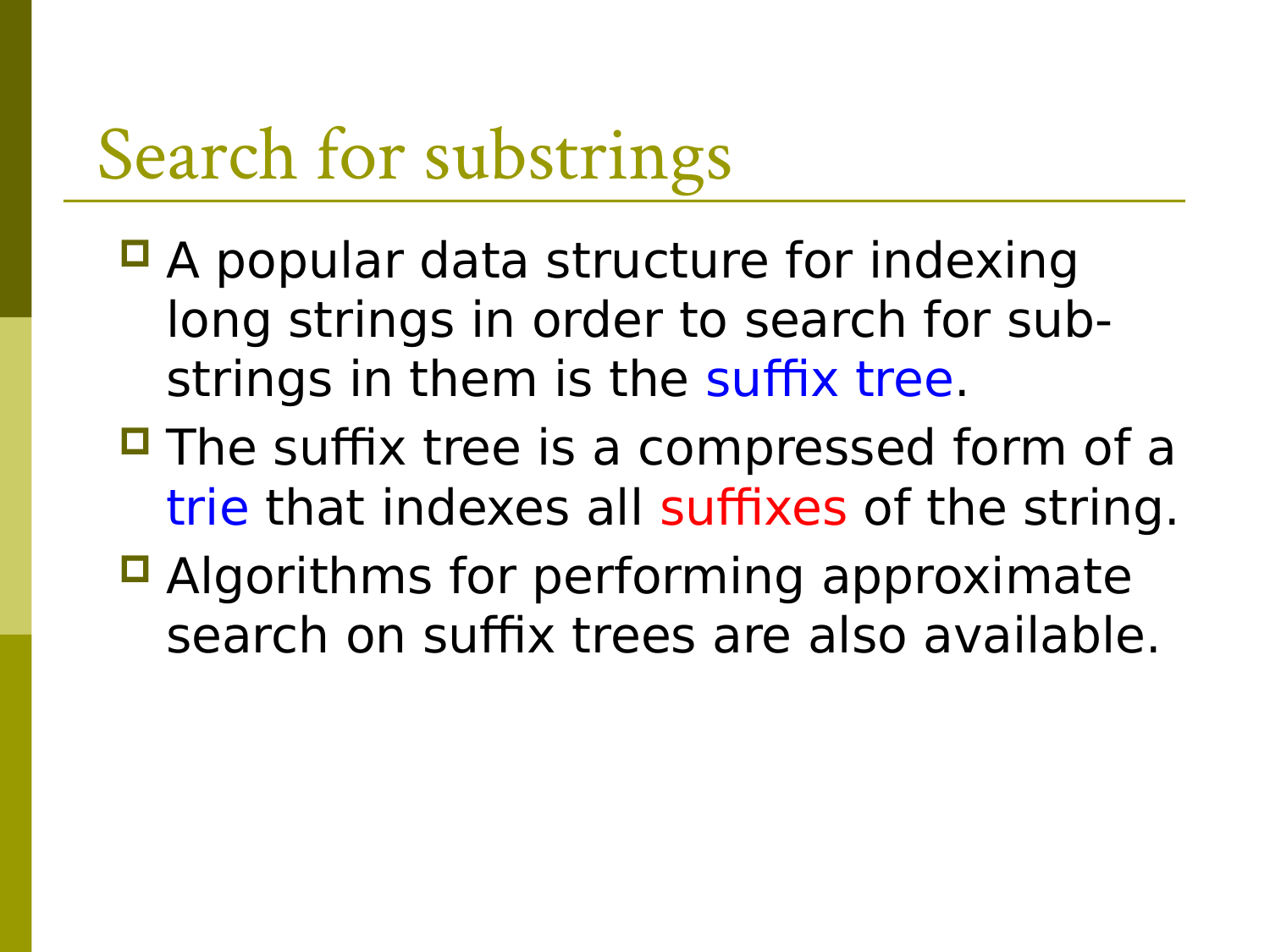

# Search for substrings
A popular data structure for indexing long strings in order to search for sub-strings in them is the suffix tree.
The suffix tree is a compressed form of a trie that indexes all suffixes of the string.
Algorithms for performing approximate search on suffix trees are also available.